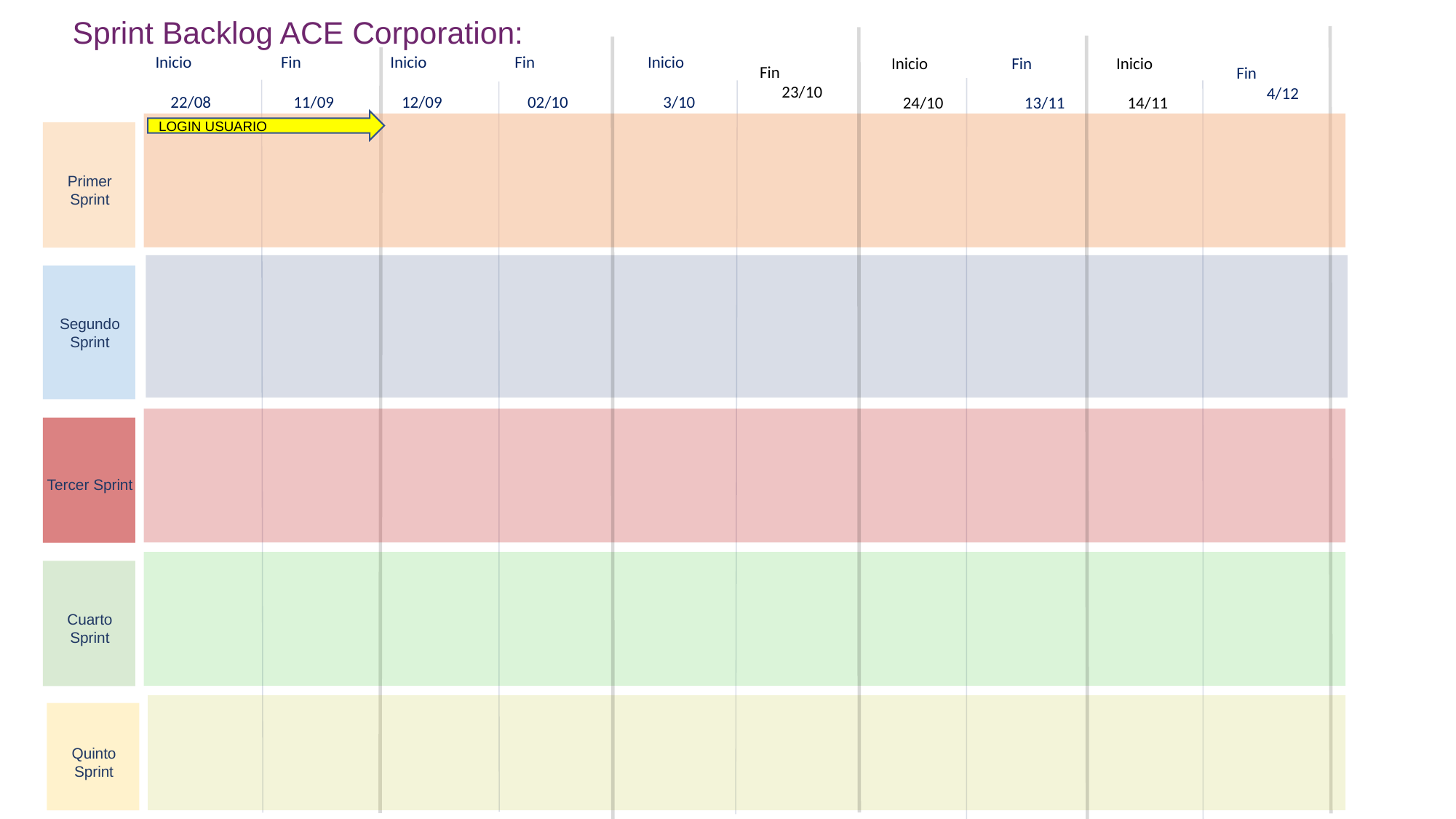

Sprint Backlog ACE Corporation:
Inicio                     3/10
Inicio                     22/08
Fin                     11/09
Inicio                   12/09
Fin                    02/10
Fin                  23/10
Inicio                     24/10
Inicio                     14/11
Fin                    13/11
Fin                    4/12
LOGIN USUARIO

Primer Sprint

Segundo Sprint

Tercer Sprint

Cuarto Sprint

Quinto Sprint